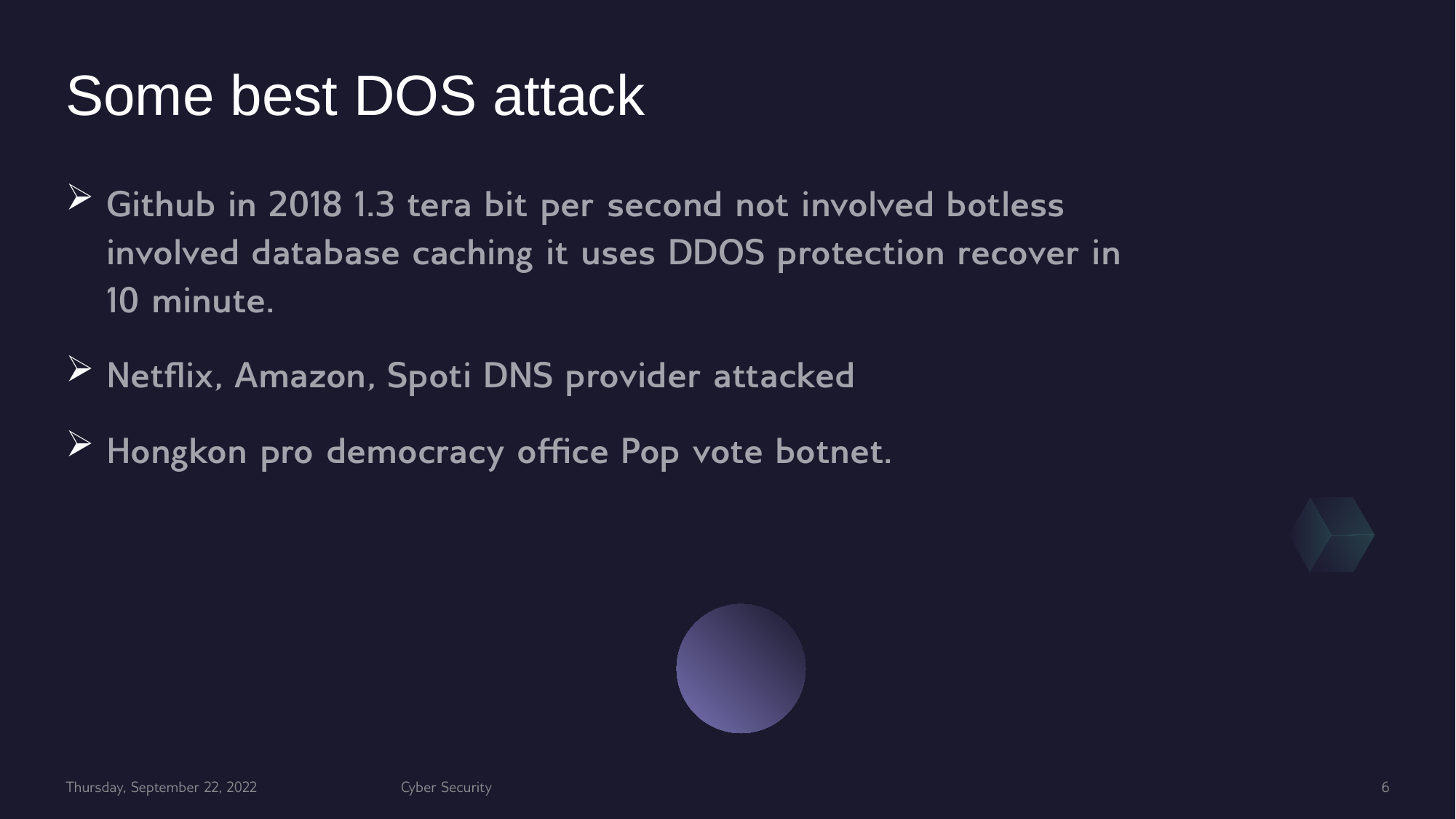

# Some best DOS attack
Github in 2018 1.3 tera bit per second not involved botless involved database caching it uses DDOS protection recover in 10 minute.
Netflix, Amazon, Spoti DNS provider attacked
Hongkon pro democracy office Pop vote botnet.

Thursday, September 22, 2022
Cyber Security
6